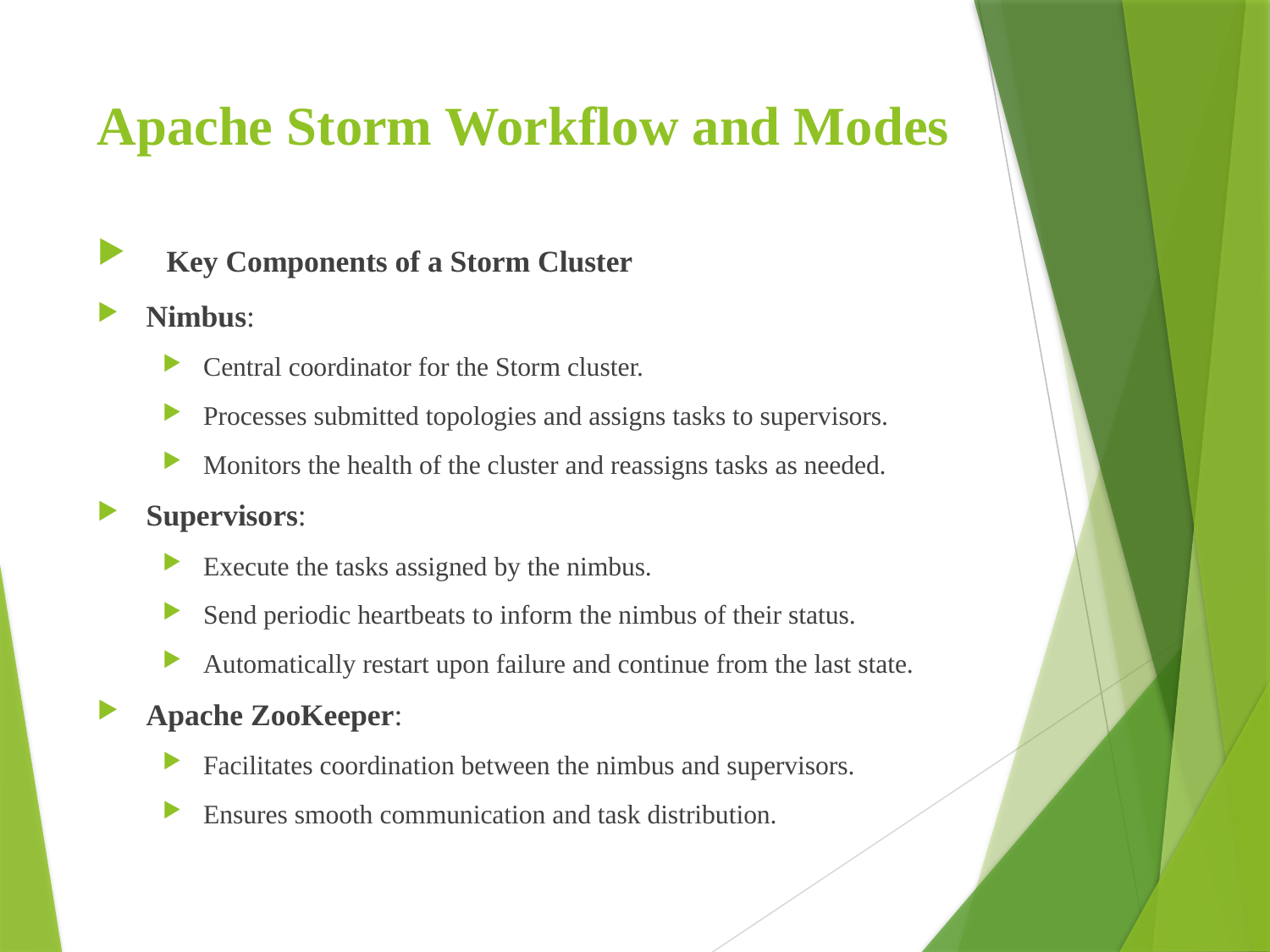

# Apache Storm Workflow and Modes
  Key Components of a Storm Cluster
Nimbus:
Central coordinator for the Storm cluster.
Processes submitted topologies and assigns tasks to supervisors.
Monitors the health of the cluster and reassigns tasks as needed.
Supervisors:
Execute the tasks assigned by the nimbus.
Send periodic heartbeats to inform the nimbus of their status.
Automatically restart upon failure and continue from the last state.
Apache ZooKeeper:
Facilitates coordination between the nimbus and supervisors.
Ensures smooth communication and task distribution.